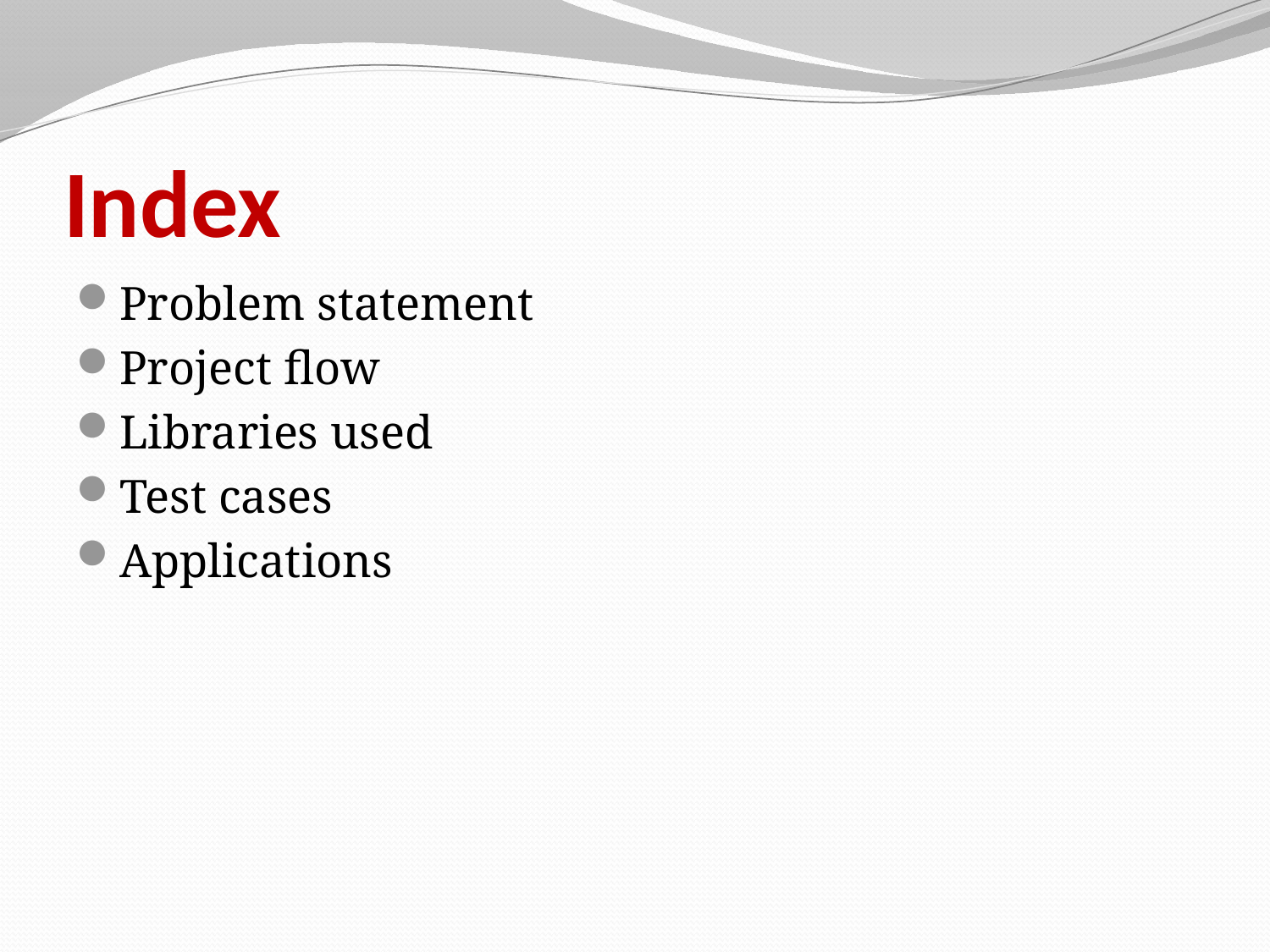

# Index
Problem statement
Project flow
Libraries used
Test cases
Applications